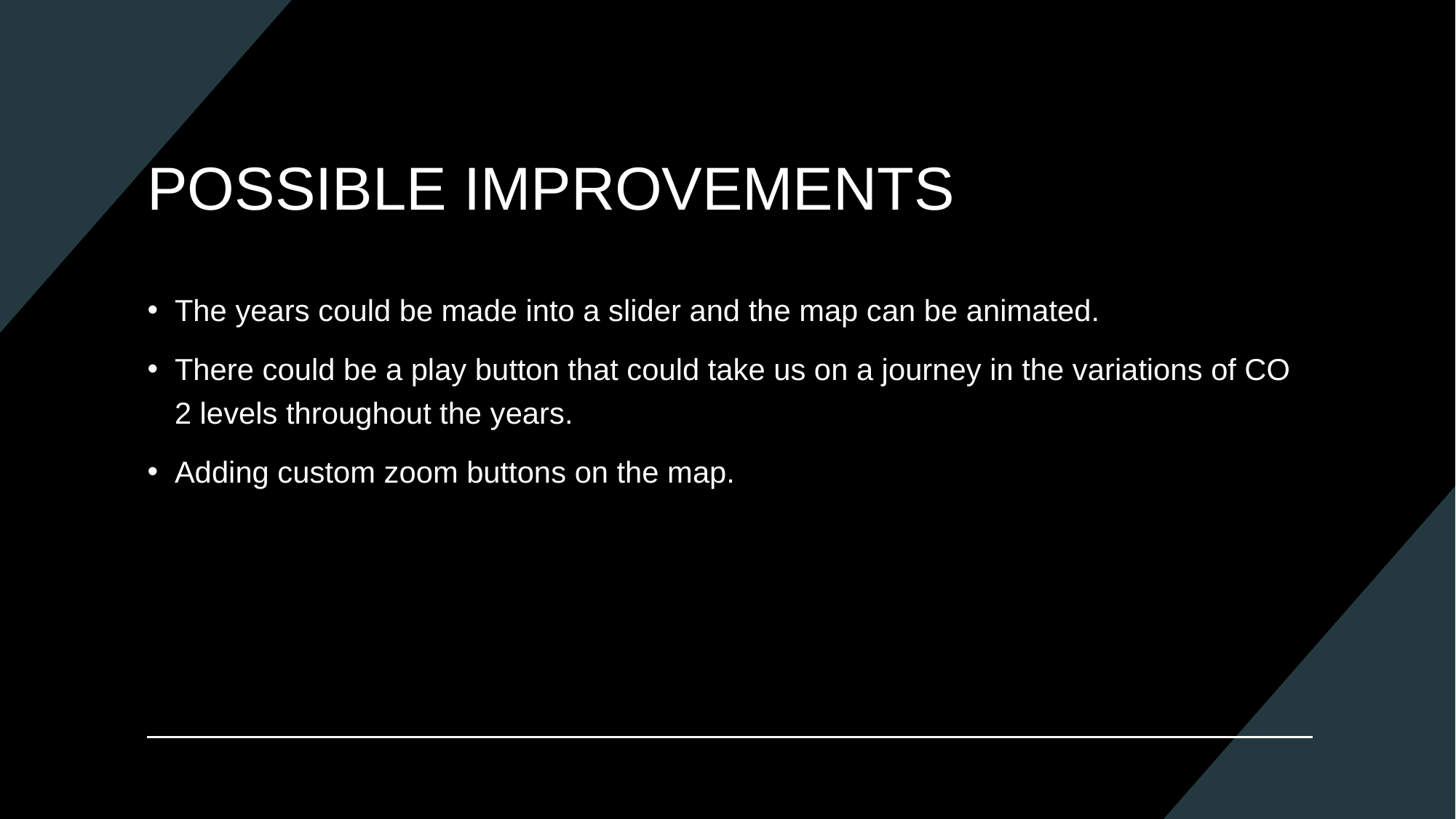

# POSSIBLE IMPROVEMENTS
The years could be made into a slider and the map can be animated.
There could be a play button that could take us on a journey in the variations of CO 2 levels throughout the years.
Adding custom zoom buttons on the map.